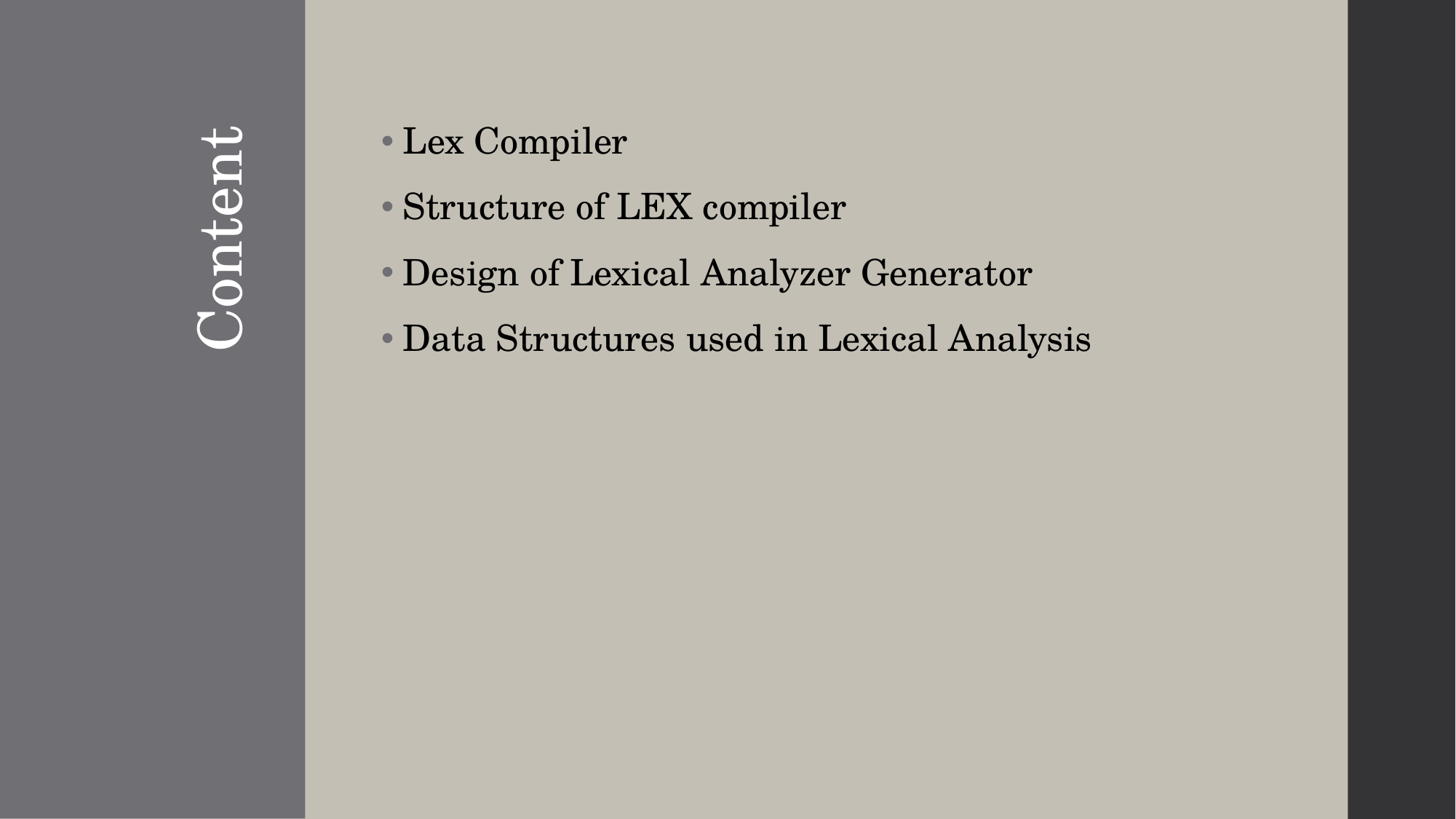

Lex Compiler
Structure of LEX compiler
Design of Lexical Analyzer Generator
Data Structures used in Lexical Analysis
# Content